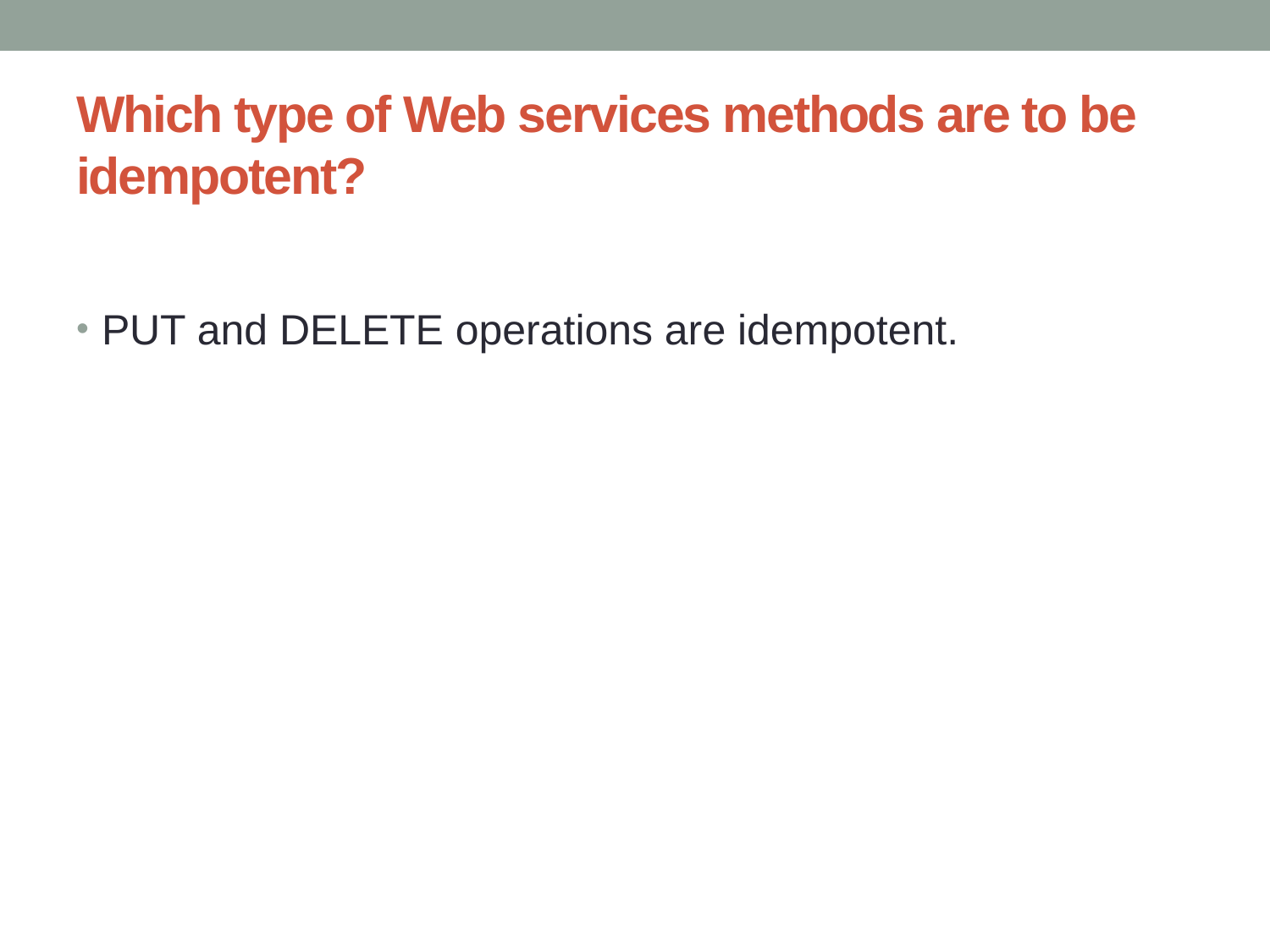

# Which type of Web services methods are to be idempotent?
PUT and DELETE operations are idempotent.